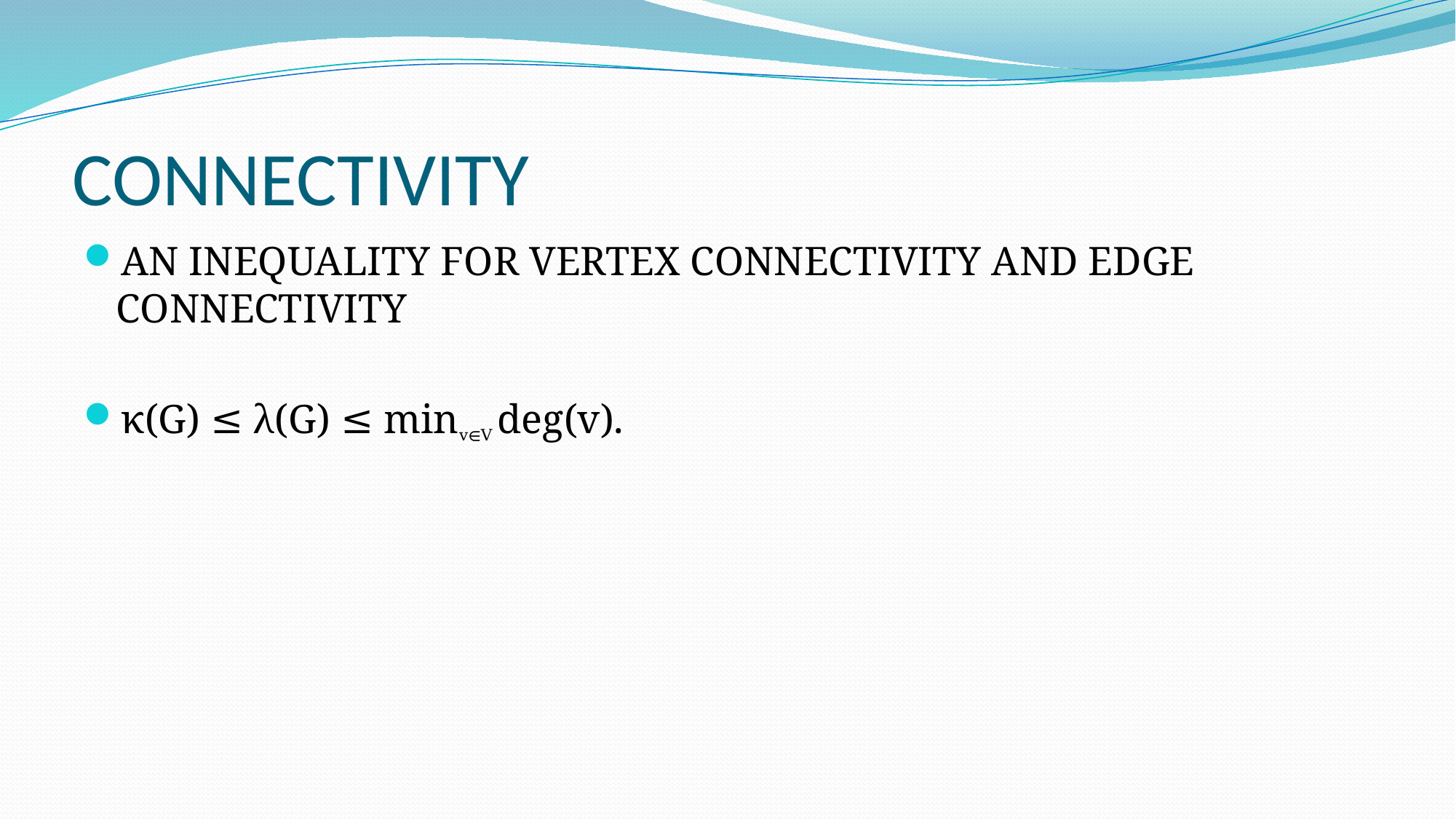

# CONNECTIVITY
AN INEQUALITY FOR VERTEX CONNECTIVITY AND EDGE CONNECTIVITY

κ(G) ≤ λ(G) ≤ minv∈V deg(v).